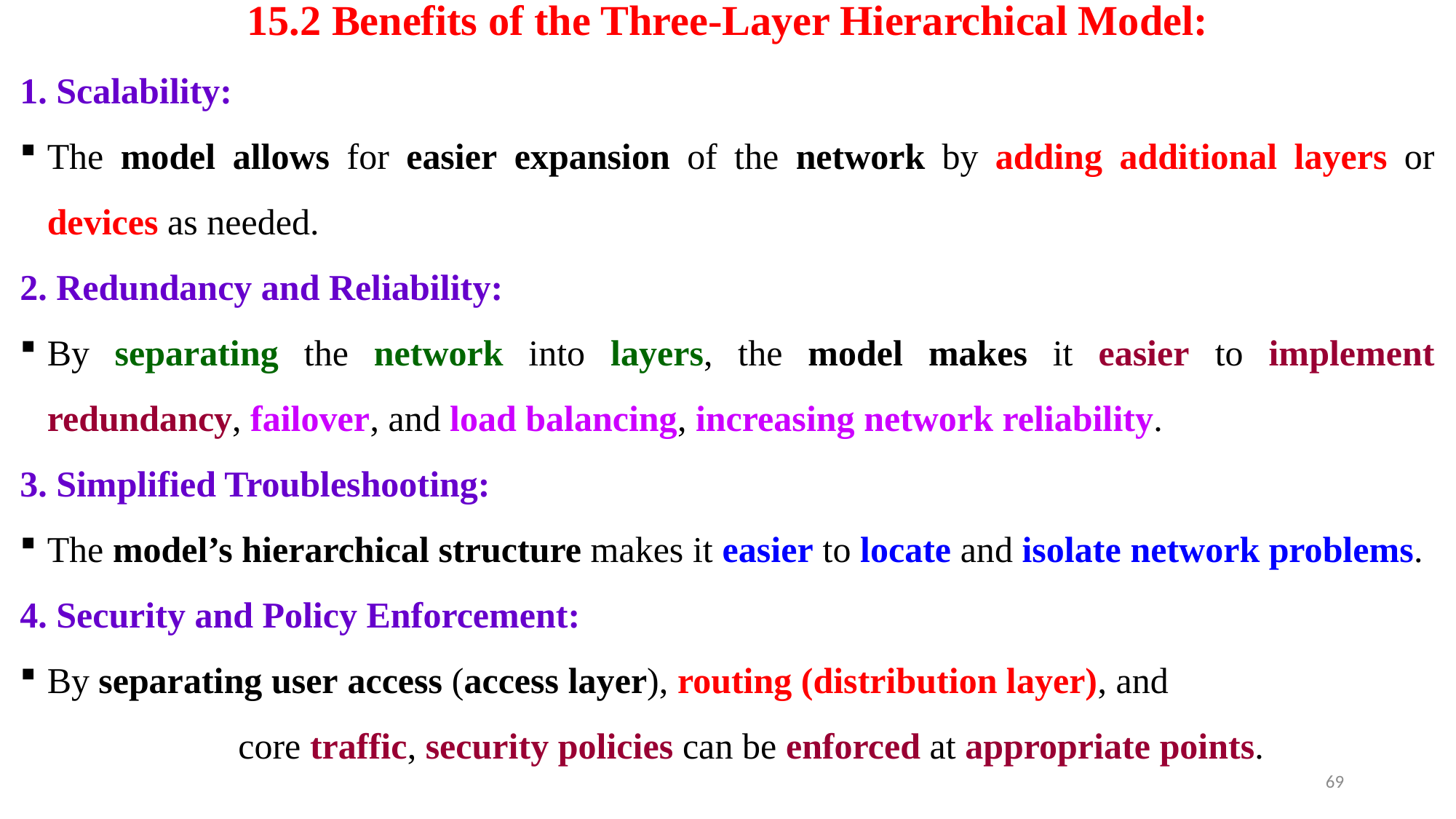

# 15.2 Benefits of the Three-Layer Hierarchical Model:
1. Scalability:
The model allows for easier expansion of the network by adding additional layers or devices as needed.
2. Redundancy and Reliability:
By separating the network into layers, the model makes it easier to implement redundancy, failover, and load balancing, increasing network reliability.
3. Simplified Troubleshooting:
The model’s hierarchical structure makes it easier to locate and isolate network problems.
4. Security and Policy Enforcement:
By separating user access (access layer), routing (distribution layer), and
		core traffic, security policies can be enforced at appropriate points.

69